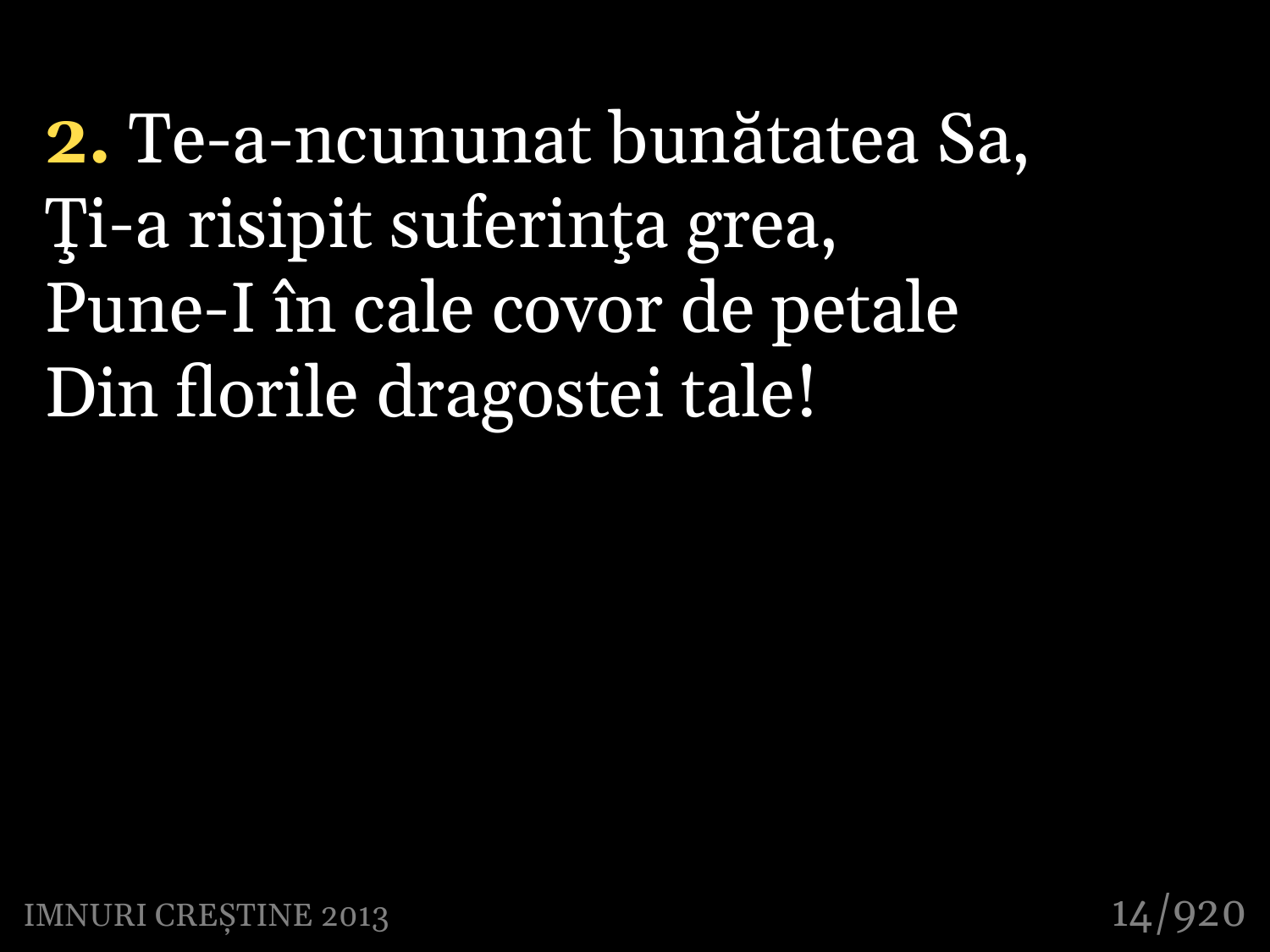

2. Te-a-ncununat bunătatea Sa,
Ţi-a risipit suferinţa grea,
Pune-I în cale covor de petale
Din florile dragostei tale!
14/920
IMNURI CREȘTINE 2013